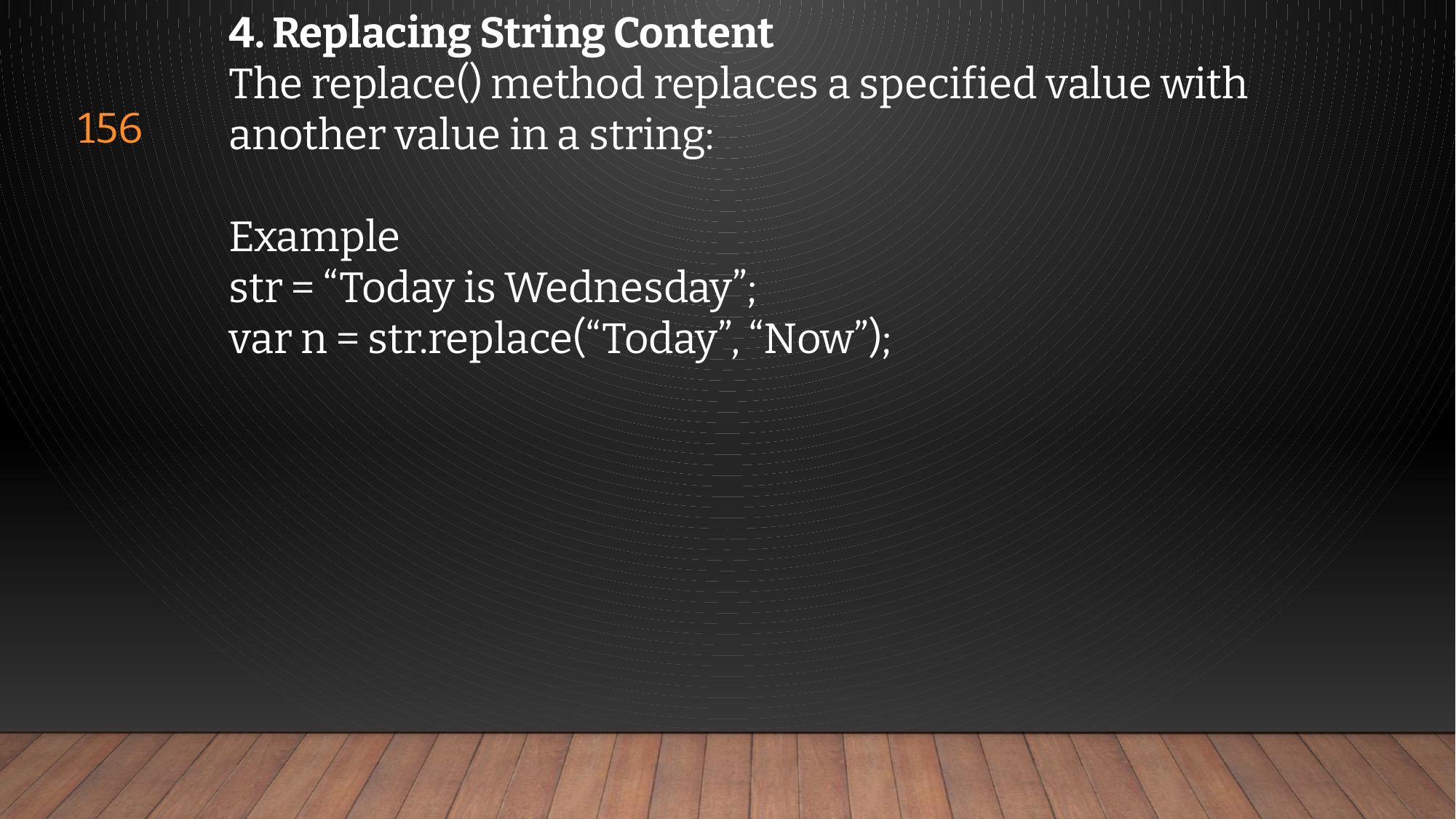

4. Replacing String Content
The replace() method replaces a specified value with another value in a string:

Example
str = “Today is Wednesday”;
var n = str.replace(“Today”, “Now”);

156